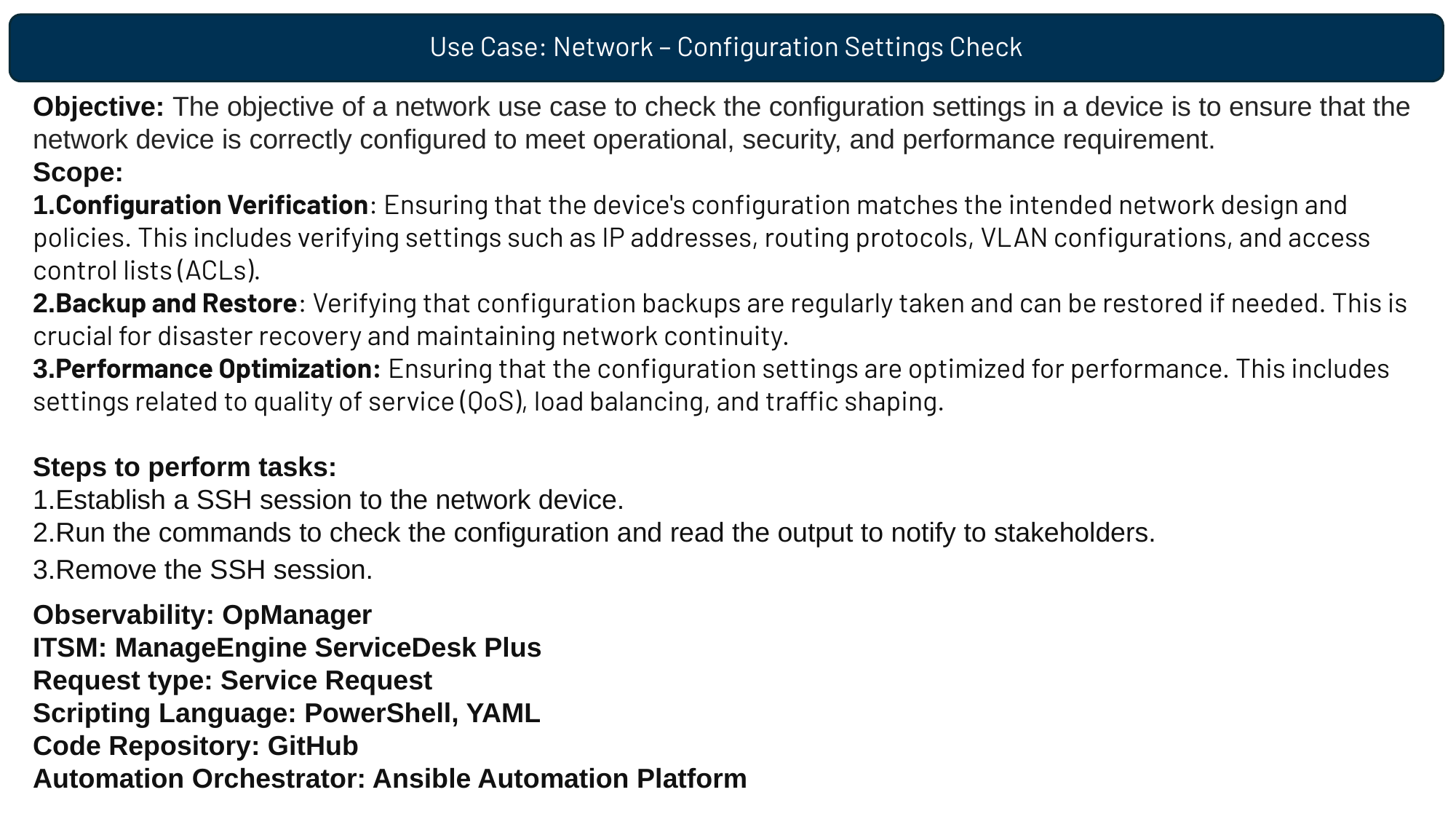

Use Case: Network – Configuration Settings Check
Objective: The objective of a network use case to check the configuration settings in a device is to ensure that the network device is correctly configured to meet operational, security, and performance requirement.
Scope:
1.Configuration Verification: Ensuring that the device's configuration matches the intended network design and policies. This includes verifying settings such as IP addresses, routing protocols, VLAN configurations, and access control lists (ACLs).
2.Backup and Restore: Verifying that configuration backups are regularly taken and can be restored if needed. This is crucial for disaster recovery and maintaining network continuity.
3.Performance Optimization: Ensuring that the configuration settings are optimized for performance. This includes settings related to quality of service (QoS), load balancing, and traffic shaping.

Steps to perform tasks:
1.Establish a SSH session to the network device.
2.Run the commands to check the configuration and read the output to notify to stakeholders.
3.Remove the SSH session.
Observability: OpManager
ITSM: ManageEngine ServiceDesk Plus
Request type: Service Request
Scripting Language: PowerShell, YAML
Code Repository: GitHub
Automation Orchestrator: Ansible Automation Platform